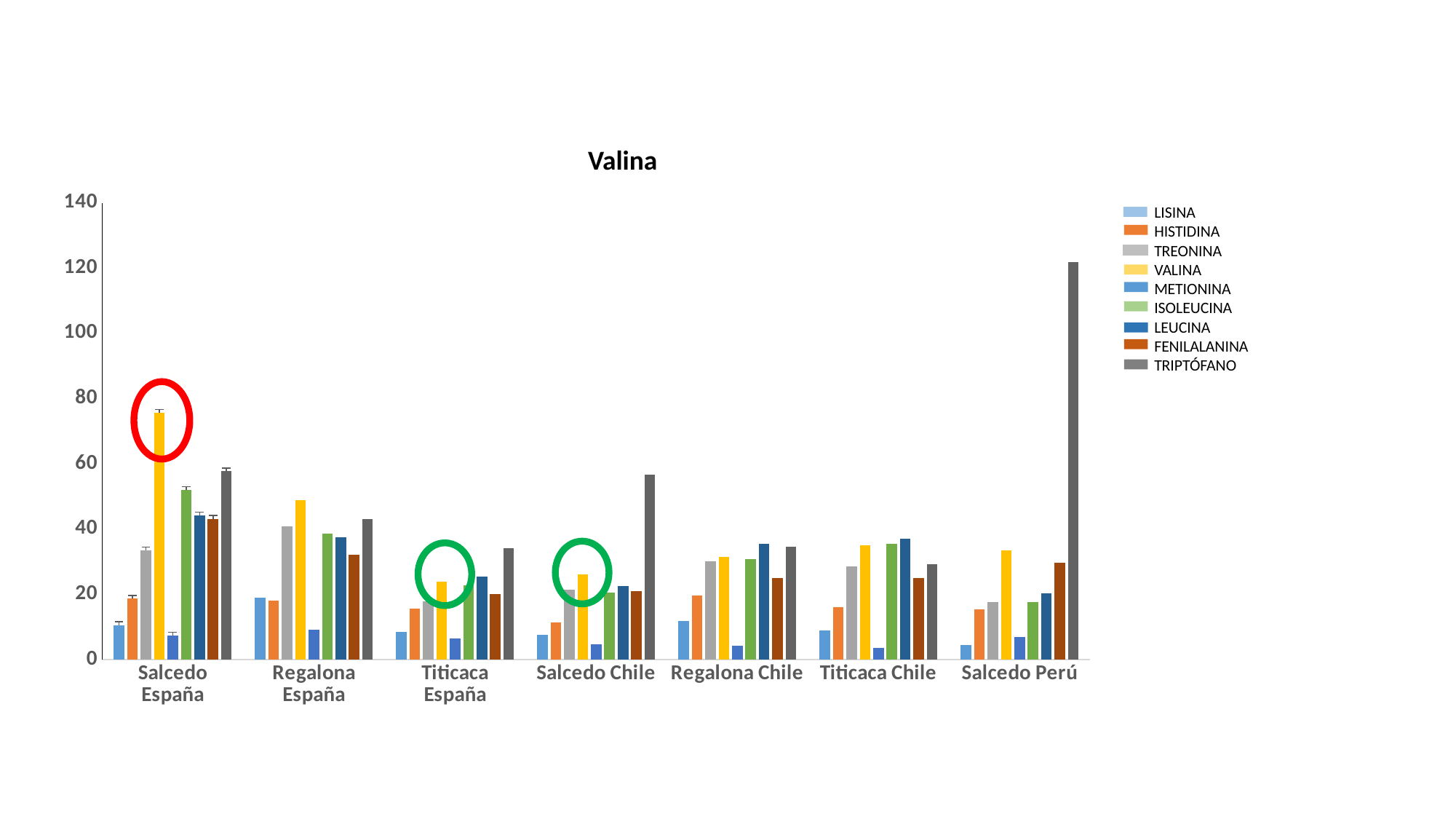

Valina

### Chart

| Category |  |  |  |  |  |  |  |  |  |
|---|---|---|---|---|---|---|---|---|---|
| Salcedo España | 10.605141098443799 | 18.71667605878018 | 33.55639602930339 | 75.6518488014218 | 7.388161602150071 | 52.07637955698123 | 44.2606961723525 | 43.16832112358576 | 57.77233516840782 |
| Regalona España | 19.087458292054123 | 18.078721327397652 | 40.92563235273918 | 48.97294021512884 | 9.292052073250085 | 38.53815288829105 | 37.42262030274105 | 32.138108037839736 | 43.06534329417075 |
| Titicaca España | 8.5051363972614 | 15.728551793210732 | 17.97758068002277 | 23.85591678869003 | 6.446753163728465 | 22.729642392895954 | 25.377562110146762 | 20.08172267564515 | 34.11910292277671 |
| Salcedo Chile | 7.696105671032079 | 11.46052354920101 | 21.35009912291241 | 26.05562147062357 | 4.688063198365973 | 20.62864201609996 | 22.53994953742641 | 21.01555929352397 | 56.64367565781569 |
| Regalona Chile | 11.866856413511615 | 19.582147415552416 | 30.141081557016193 | 31.45924196817986 | 4.331586024257565 | 30.89870385158794 | 35.61080737965067 | 25.048460525148283 | 34.64245005494468 |
| Titicaca Chile | 9.052870223568325 | 16.06812882000941 | 28.705640125793476 | 35.07018284697937 | 3.5715009560874056 | 35.45657834872636 | 36.96853663186405 | 25.126624408726077 | 29.224833893651645 |
| Salcedo Perú | 4.5793830479694355 | 15.396625802384964 | 17.616611137553548 | 33.44208677978311 | 7.059379703358761 | 17.568371560518155 | 20.232643400182667 | 29.711720287636517 | 121.94337960044766 |
LISINA
HISTIDINA
TREONINA
VALINA
METIONINA
ISOLEUCINA
LEUCINA
FENILALANINA
TRIPTÓFANO